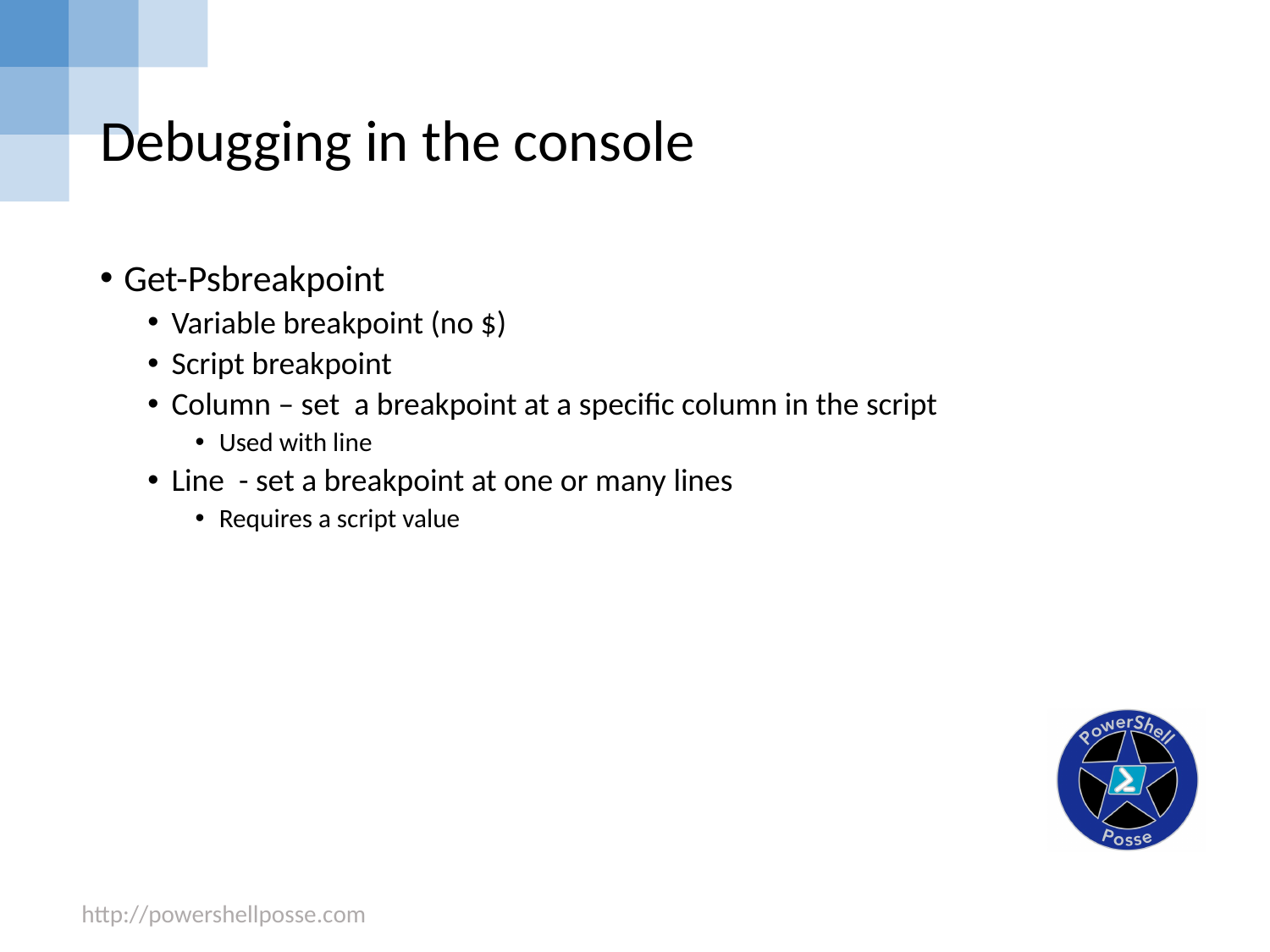

# Debugging in the console
Get-Psbreakpoint
Variable breakpoint (no $)
Script breakpoint
Column – set  a breakpoint at a specific column in the script
Used with line
Line  - set a breakpoint at one or many lines
Requires a script value